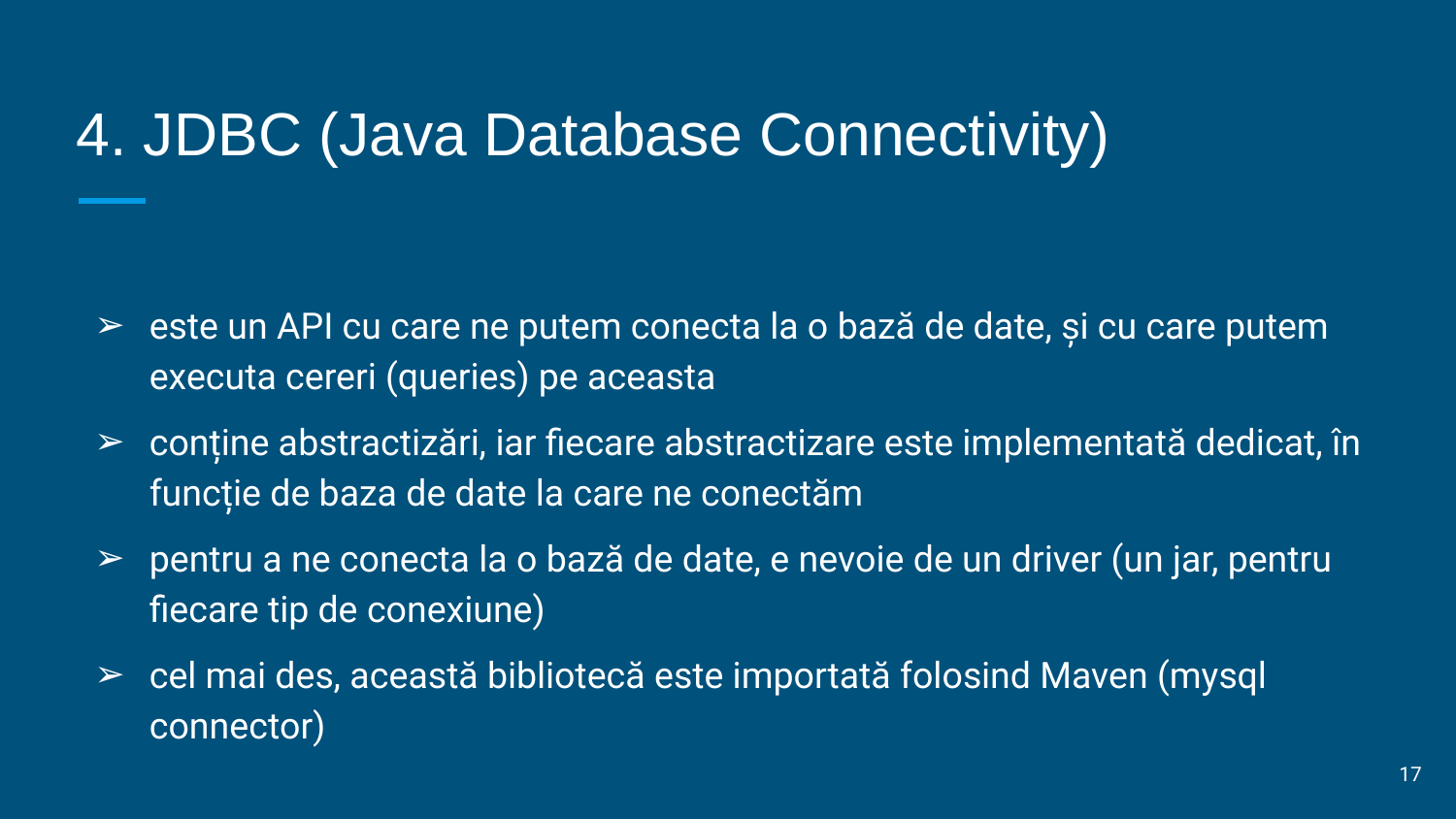

# 4. JDBC (Java Database Connectivity)
este un API cu care ne putem conecta la o bază de date, și cu care putem executa cereri (queries) pe aceasta
conține abstractizări, iar fiecare abstractizare este implementată dedicat, în funcție de baza de date la care ne conectăm
pentru a ne conecta la o bază de date, e nevoie de un driver (un jar, pentru fiecare tip de conexiune)
cel mai des, această bibliotecă este importată folosind Maven (mysql connector)
17